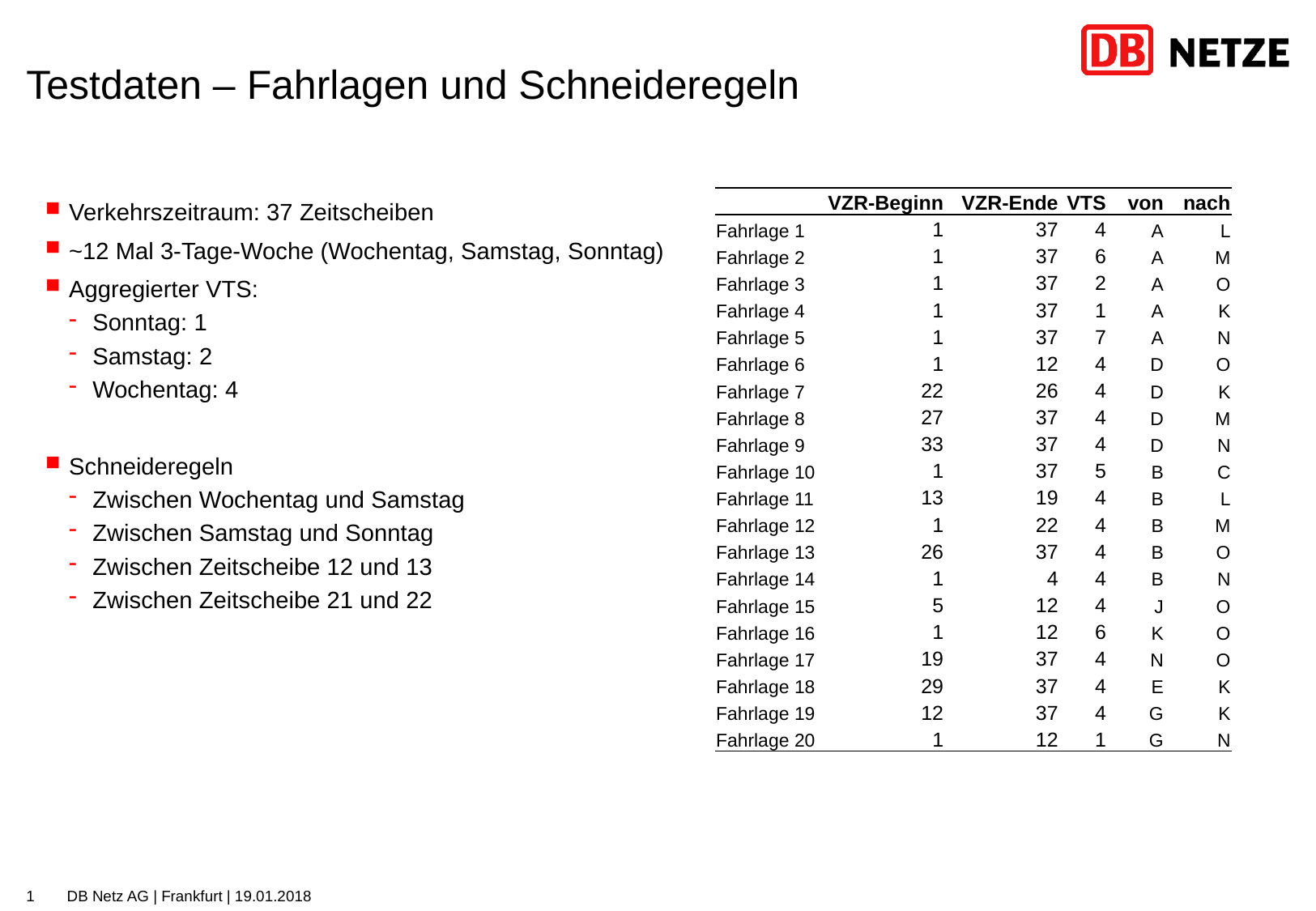

# Testdaten – Fahrlagen und Schneideregeln
|  | VZR-Beginn | VZR-Ende | VTS | von | nach |
| --- | --- | --- | --- | --- | --- |
| Fahrlage 1 | 1 | 37 | 4 | A | L |
| Fahrlage 2 | 1 | 37 | 6 | A | M |
| Fahrlage 3 | 1 | 37 | 2 | A | O |
| Fahrlage 4 | 1 | 37 | 1 | A | K |
| Fahrlage 5 | 1 | 37 | 7 | A | N |
| Fahrlage 6 | 1 | 12 | 4 | D | O |
| Fahrlage 7 | 22 | 26 | 4 | D | K |
| Fahrlage 8 | 27 | 37 | 4 | D | M |
| Fahrlage 9 | 33 | 37 | 4 | D | N |
| Fahrlage 10 | 1 | 37 | 5 | B | C |
| Fahrlage 11 | 13 | 19 | 4 | B | L |
| Fahrlage 12 | 1 | 22 | 4 | B | M |
| Fahrlage 13 | 26 | 37 | 4 | B | O |
| Fahrlage 14 | 1 | 4 | 4 | B | N |
| Fahrlage 15 | 5 | 12 | 4 | J | O |
| Fahrlage 16 | 1 | 12 | 6 | K | O |
| Fahrlage 17 | 19 | 37 | 4 | N | O |
| Fahrlage 18 | 29 | 37 | 4 | E | K |
| Fahrlage 19 | 12 | 37 | 4 | G | K |
| Fahrlage 20 | 1 | 12 | 1 | G | N |
Verkehrszeitraum: 37 Zeitscheiben
~12 Mal 3-Tage-Woche (Wochentag, Samstag, Sonntag)
Aggregierter VTS:
Sonntag: 1
Samstag: 2
Wochentag: 4

Schneideregeln
Zwischen Wochentag und Samstag
Zwischen Samstag und Sonntag
Zwischen Zeitscheibe 12 und 13
Zwischen Zeitscheibe 21 und 22
1
DB Netz AG | Frankfurt | 19.01.2018